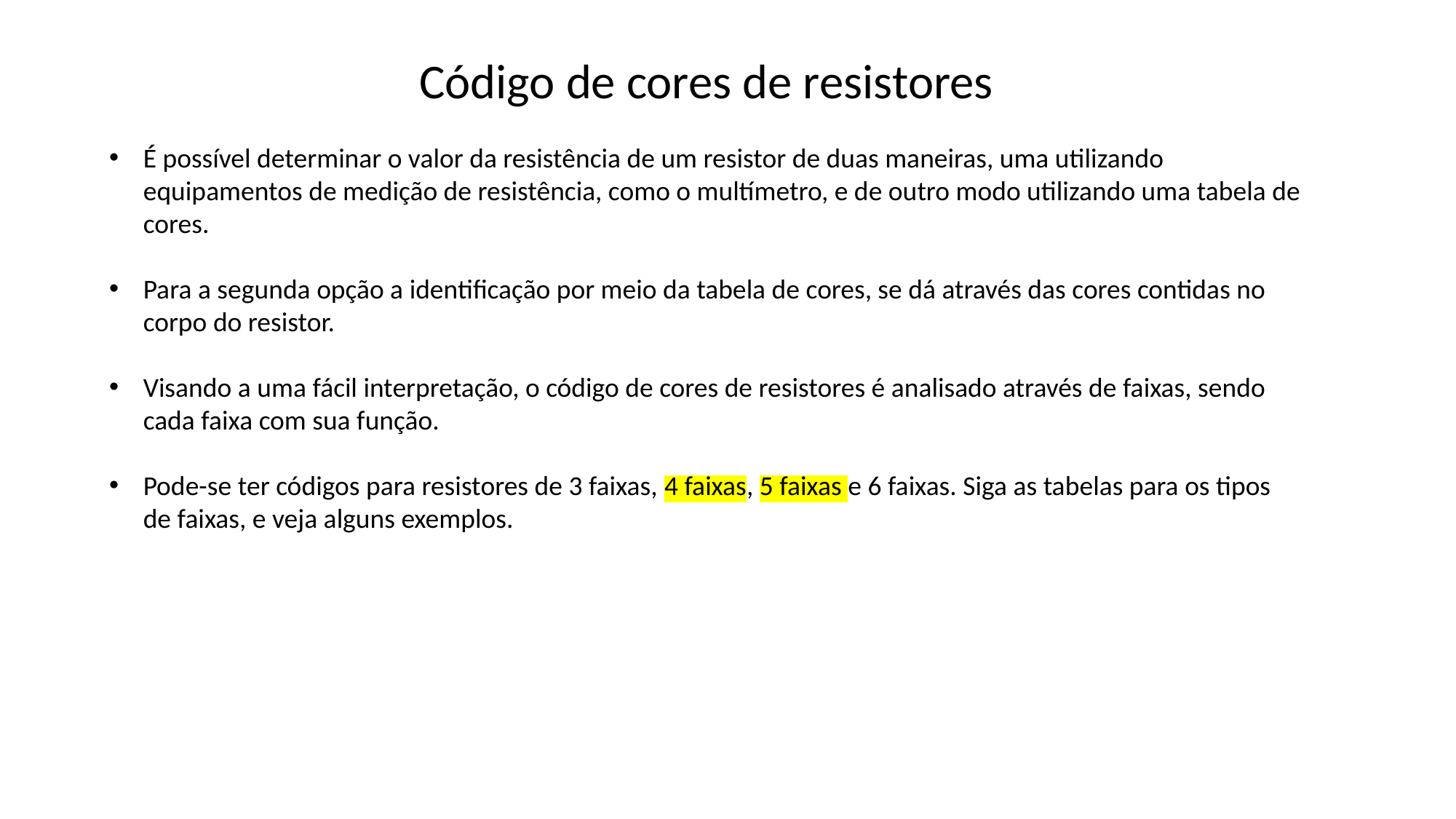

Código de cores de resistores

É possível determinar o valor da resistência de um resistor de duas maneiras, uma utilizando equipamentos de medição de resistência, como o multímetro, e de outro modo utilizando uma tabela de cores.

Para a segunda opção a identificação por meio da tabela de cores, se dá através das cores contidas no corpo do resistor.

Visando a uma fácil interpretação, o código de cores de resistores é analisado através de faixas, sendo cada faixa com sua função.

Pode-se ter códigos para resistores de 3 faixas, 4 faixas, 5 faixas e 6 faixas. Siga as tabelas para os tipos de faixas, e veja alguns exemplos.